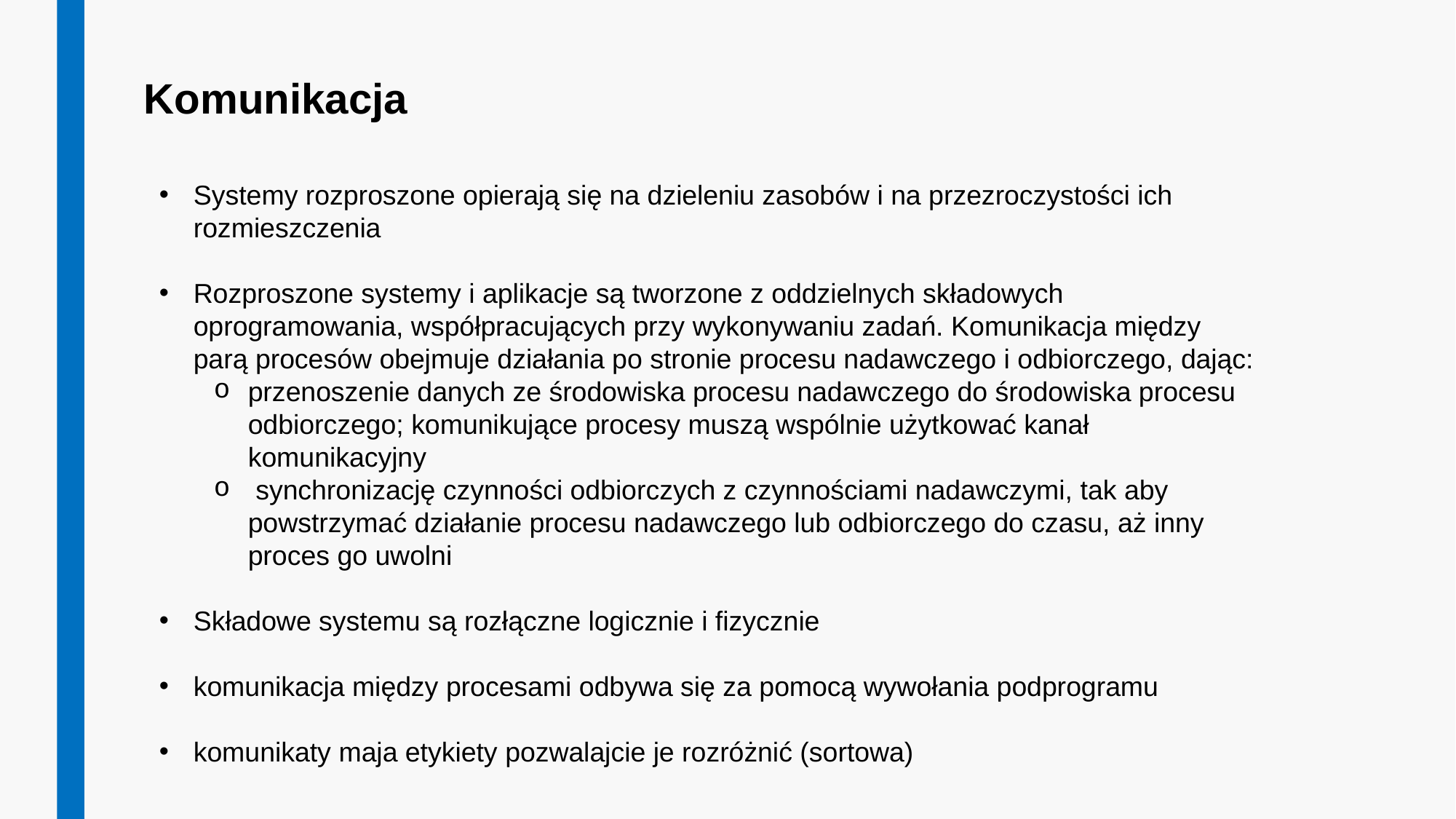

Komunikacja
Systemy rozproszone opierają się na dzieleniu zasobów i na przezroczystości ich rozmieszczenia

Rozproszone systemy i aplikacje są tworzone z oddzielnych składowych oprogramowania, współpracujących przy wykonywaniu zadań. Komunikacja między parą procesów obejmuje działania po stronie procesu nadawczego i odbiorczego, dając:
przenoszenie danych ze środowiska procesu nadawczego do środowiska procesu odbiorczego; komunikujące procesy muszą wspólnie użytkować kanał komunikacyjny
 synchronizację czynności odbiorczych z czynnościami nadawczymi, tak aby powstrzymać działanie procesu nadawczego lub odbiorczego do czasu, aż inny proces go uwolni

Składowe systemu są rozłączne logicznie i fizycznie

komunikacja między procesami odbywa się za pomocą wywołania podprogramu

komunikaty maja etykiety pozwalajcie je rozróżnić (sortowa)